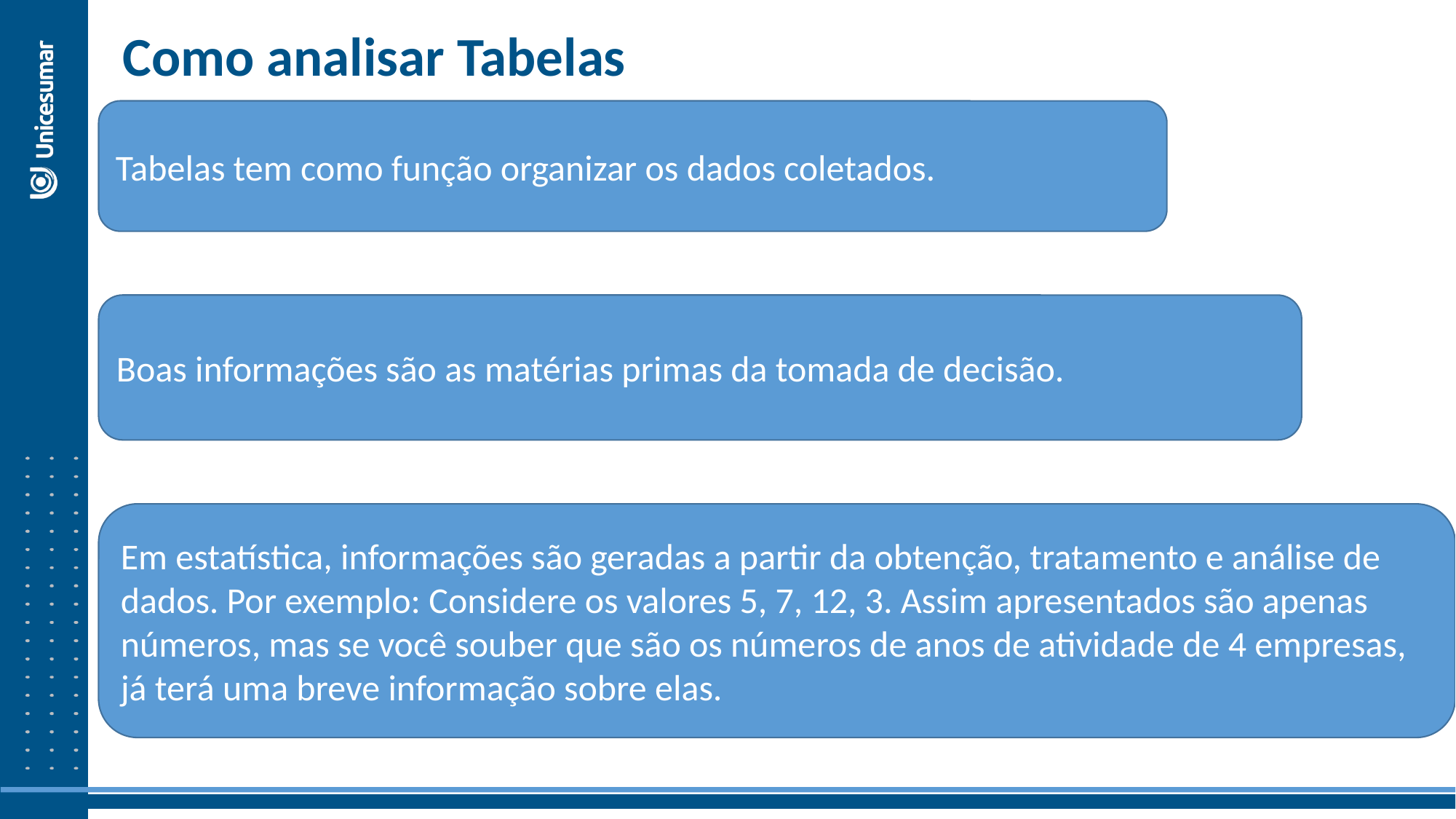

Como analisar Tabelas
Tabelas tem como função organizar os dados coletados.
Boas informações são as matérias primas da tomada de decisão.
Em estatística, informações são geradas a partir da obtenção, tratamento e análise de dados. Por exemplo: Considere os valores 5, 7, 12, 3. Assim apresentados são apenas números, mas se você souber que são os números de anos de atividade de 4 empresas, já terá uma breve informação sobre elas.